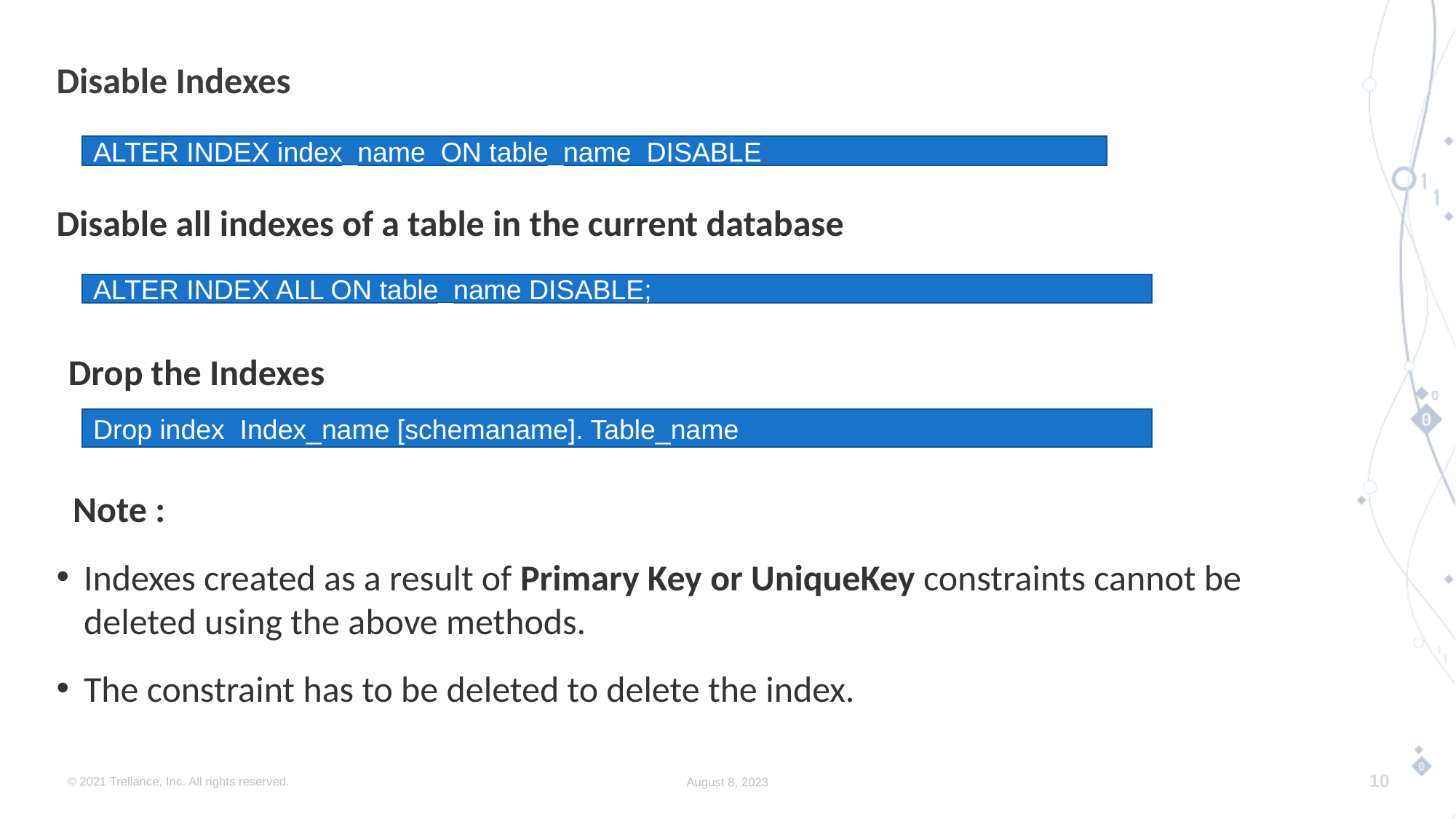

Disable Indexes

Disable all indexes of a table in the current database

 Drop the Indexes

  Note :
Indexes created as a result of Primary Key or UniqueKey constraints cannot be deleted using the above methods.
The constraint has to be deleted to delete the index.
ALTER INDEX index_name  ON table_name  DISABLE;
ALTER INDEX ALL ON table_name DISABLE;
Drop index  Index_name [schemaname]. Table_name
© 2021 Trellance, Inc. All rights reserved.
August 8, 2023
10